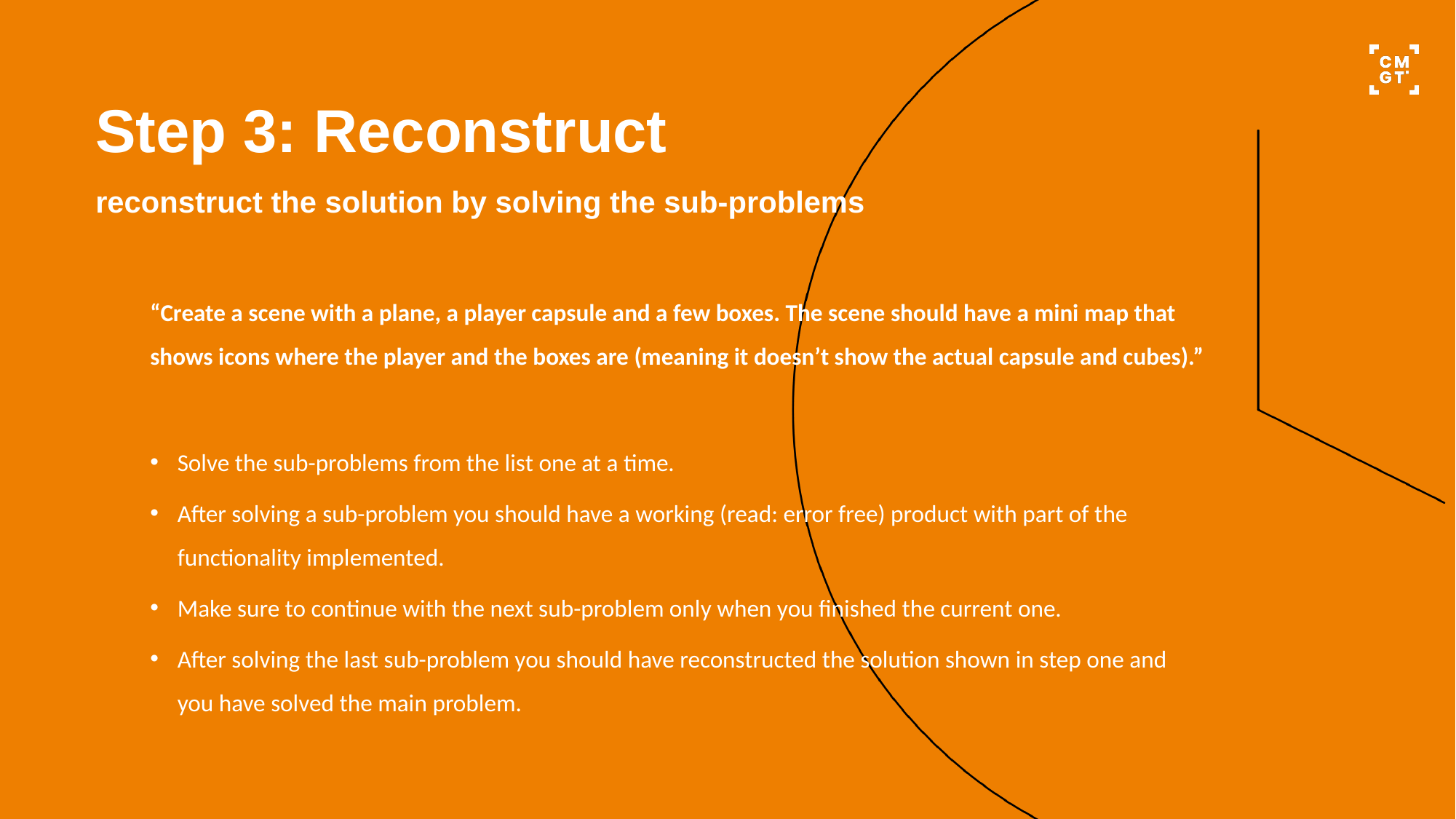

# Step 3: Reconstruct reconstruct the solution by solving the sub-problems
“Create a scene with a plane, a player capsule and a few boxes. The scene should have a mini map that shows icons where the player and the boxes are (meaning it doesn’t show the actual capsule and cubes).”
Solve the sub-problems from the list one at a time.
After solving a sub-problem you should have a working (read: error free) product with part of the functionality implemented.
Make sure to continue with the next sub-problem only when you finished the current one.
After solving the last sub-problem you should have reconstructed the solution shown in step one and you have solved the main problem.